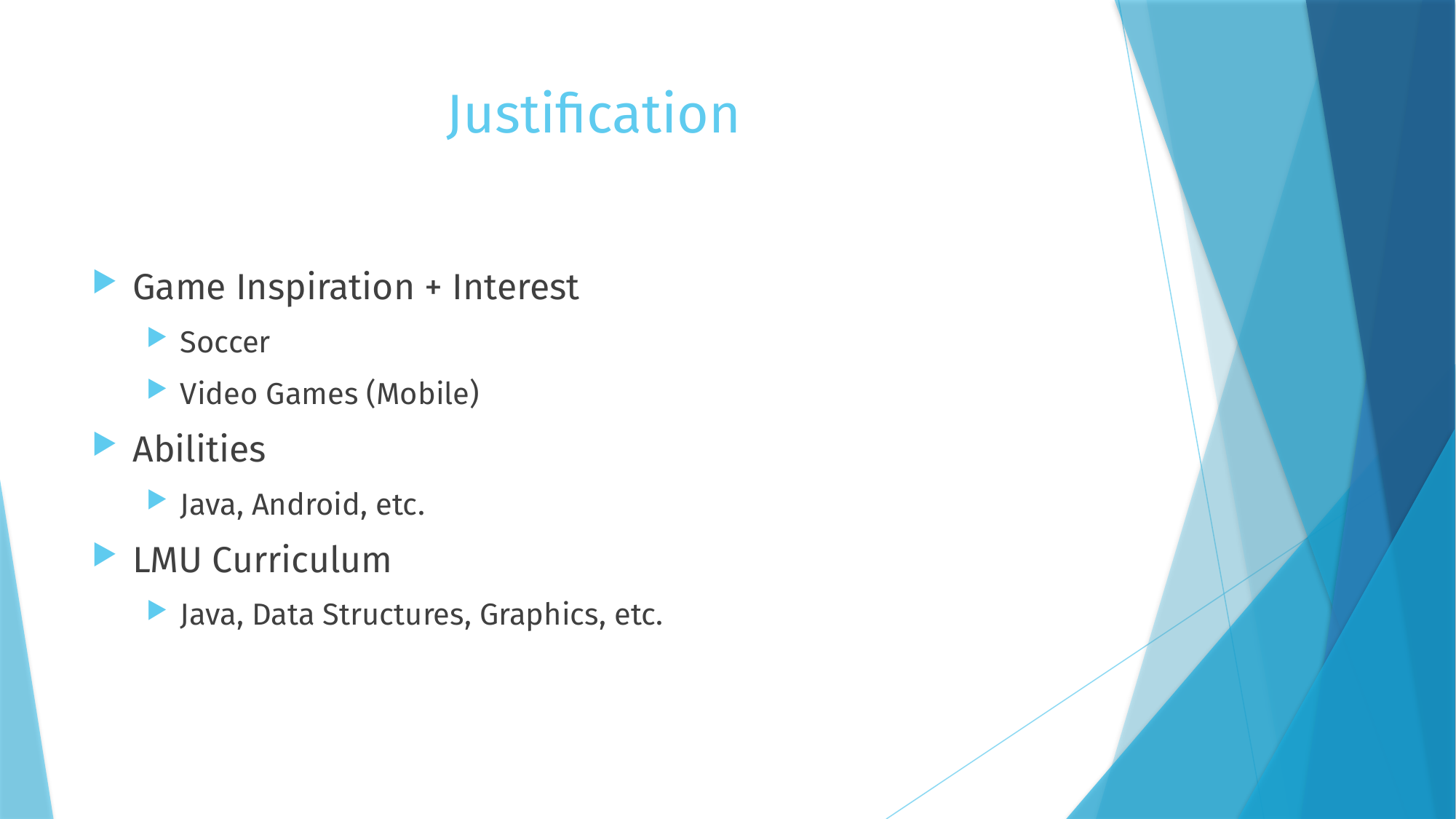

# Justification
Game Inspiration + Interest
Soccer
Video Games (Mobile)
Abilities
Java, Android, etc.
LMU Curriculum
Java, Data Structures, Graphics, etc.